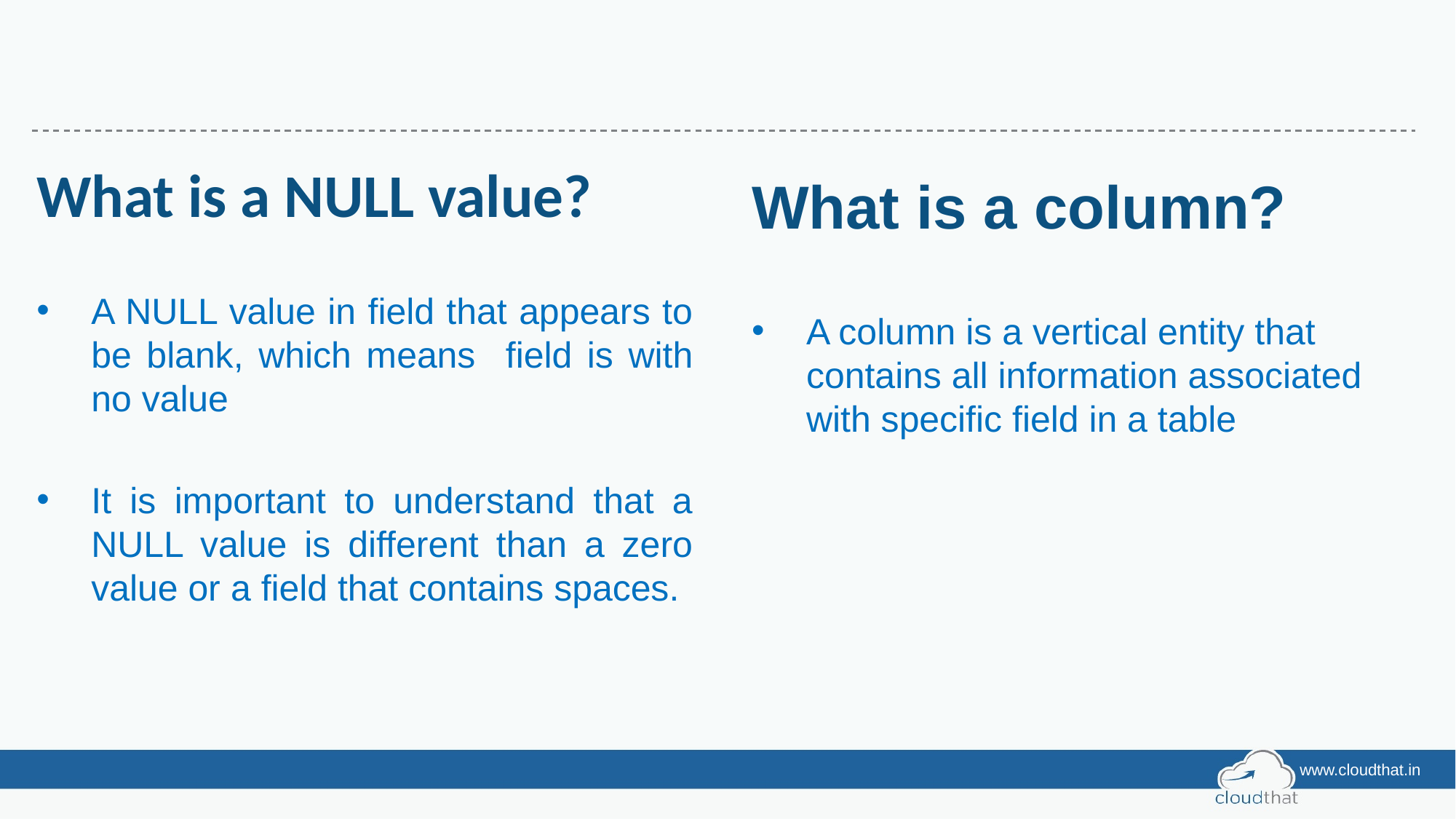

#
What is a NULL value?

A NULL value in field that appears to be blank, which means  field is with no value

It is important to understand that a NULL value is different than a zero value or a field that contains spaces.
What is a column?

A column is a vertical entity that contains all information associated with specific field in a table